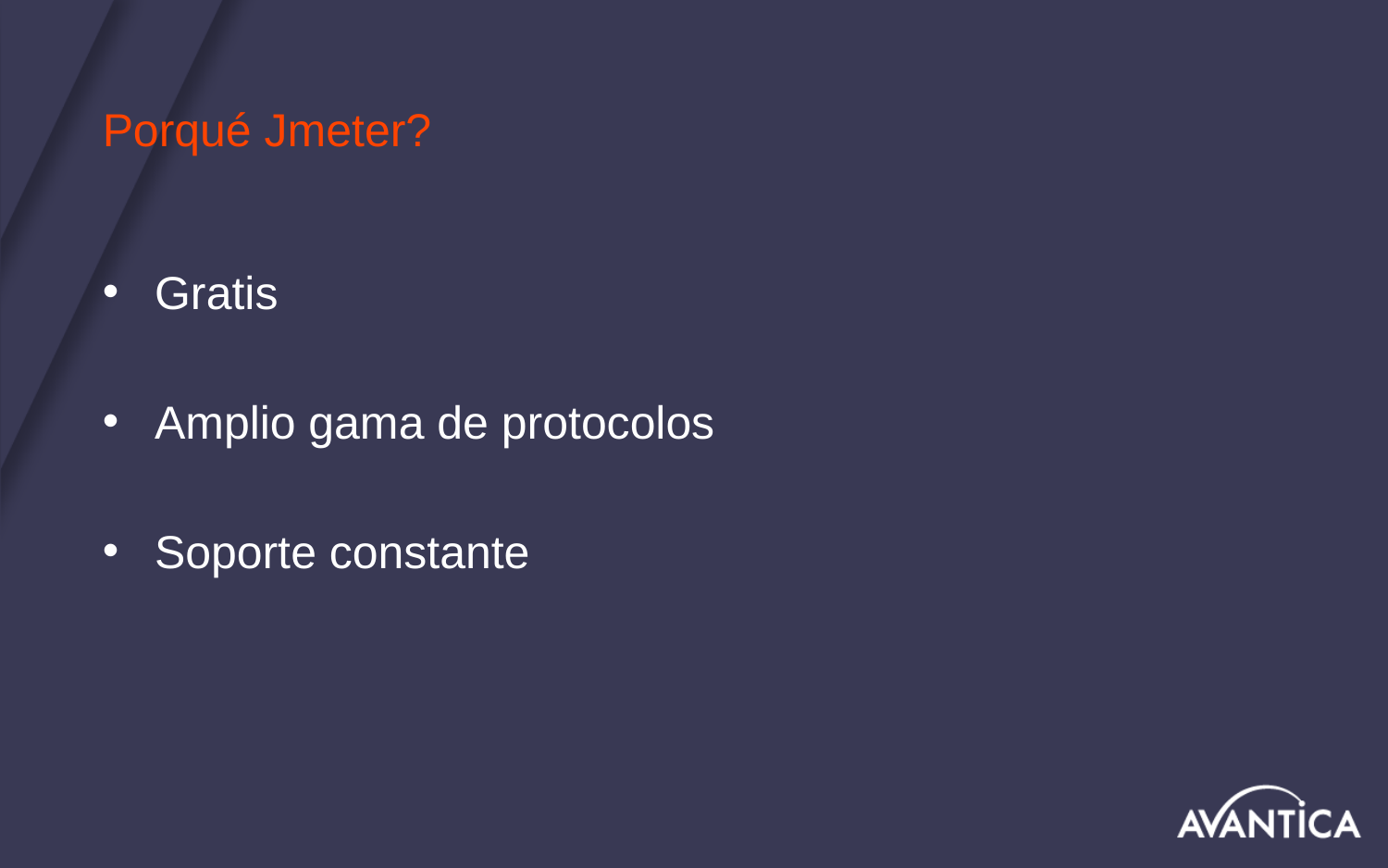

# Porqué Jmeter?
Gratis

Amplio gama de protocolos

Soporte constante